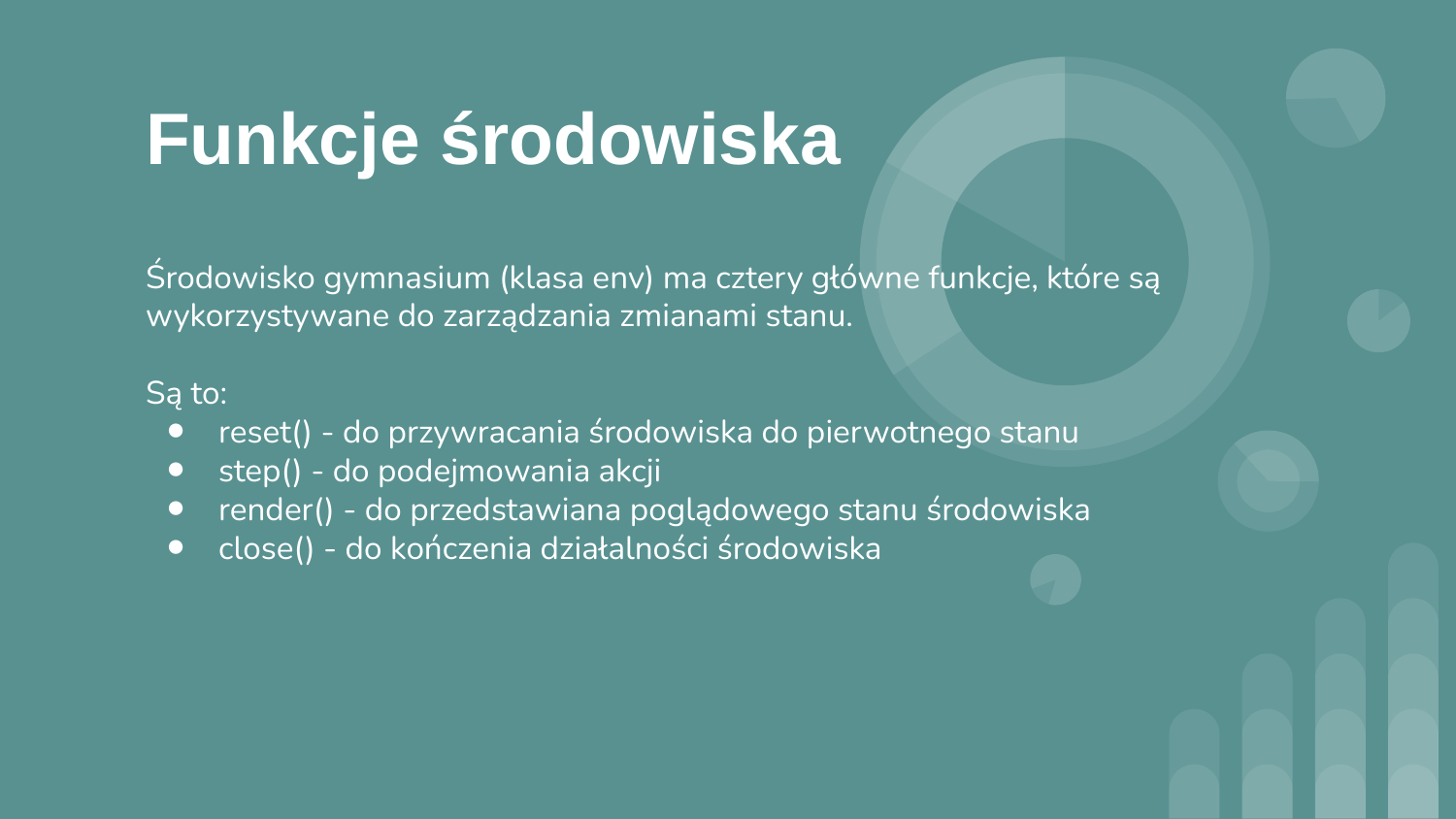

# Funkcje środowiska
Środowisko gymnasium (klasa env) ma cztery główne funkcje, które są wykorzystywane do zarządzania zmianami stanu.

Są to:
reset() - do przywracania środowiska do pierwotnego stanu
step() - do podejmowania akcji
render() - do przedstawiana poglądowego stanu środowiska
close() - do kończenia działalności środowiska